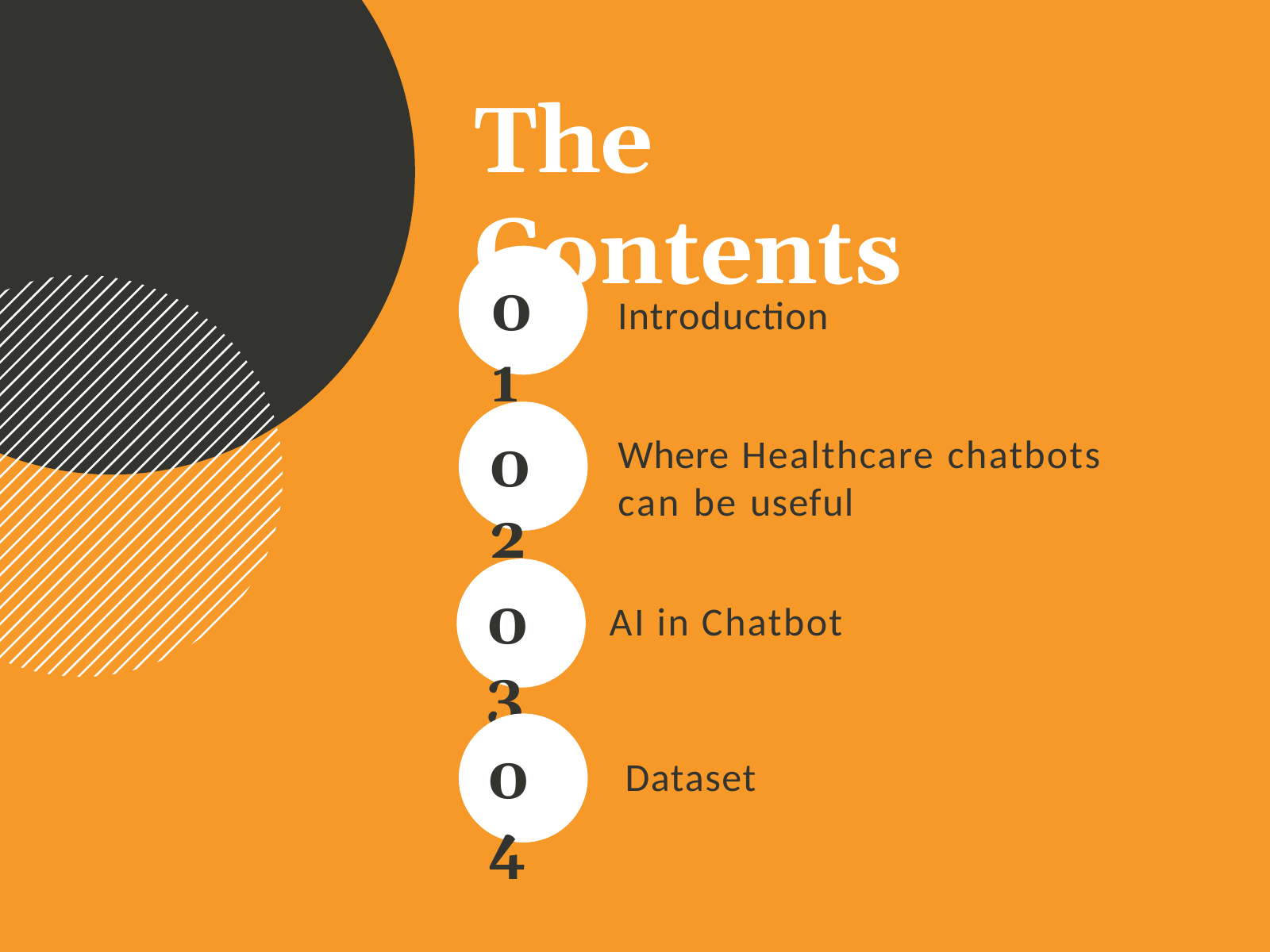

# The Contents

01
Introduction

02
Where Healthcare chatbots can be useful

03
AI in Chatbot

04
Dataset